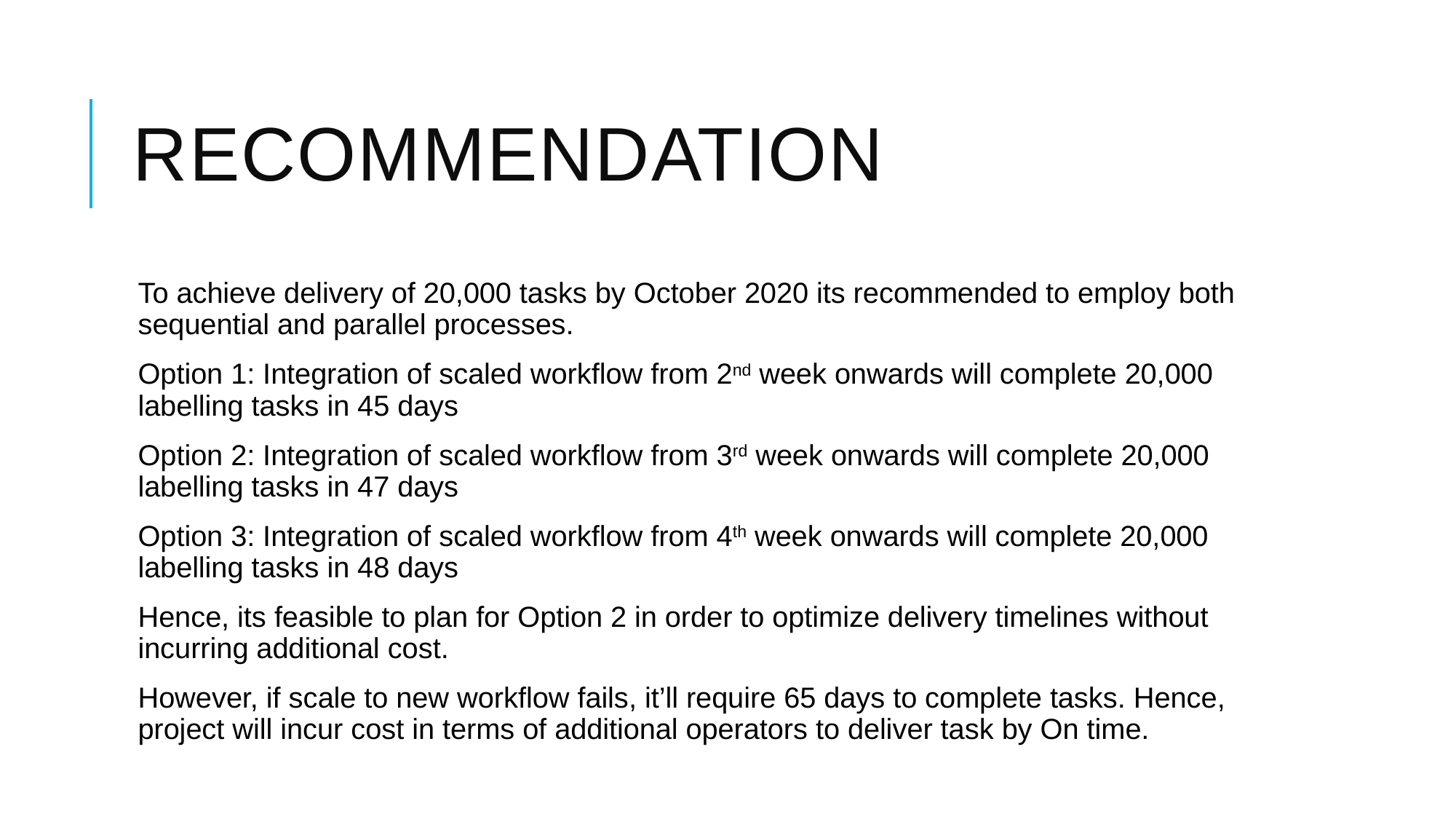

# Recommendation
To achieve delivery of 20,000 tasks by October 2020 its recommended to employ both sequential and parallel processes.
Option 1: Integration of scaled workflow from 2nd week onwards will complete 20,000 labelling tasks in 45 days
Option 2: Integration of scaled workflow from 3rd week onwards will complete 20,000 labelling tasks in 47 days
Option 3: Integration of scaled workflow from 4th week onwards will complete 20,000 labelling tasks in 48 days
Hence, its feasible to plan for Option 2 in order to optimize delivery timelines without incurring additional cost.
However, if scale to new workflow fails, it’ll require 65 days to complete tasks. Hence, project will incur cost in terms of additional operators to deliver task by On time.